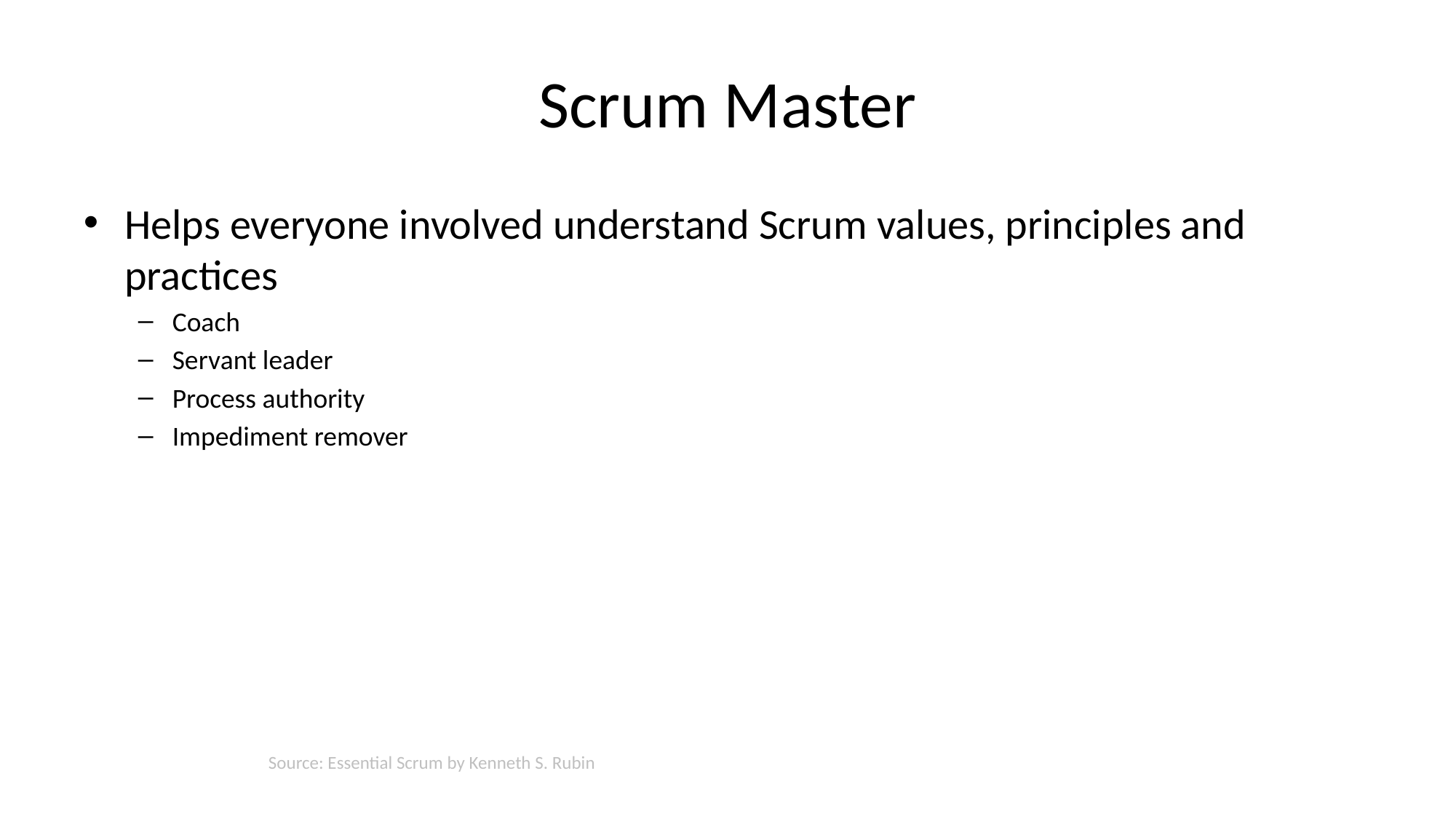

# Scrum Master
Helps everyone involved understand Scrum values, principles and practices
Coach
Servant leader
Process authority
Impediment remover
Source: Essential Scrum by Kenneth S. Rubin